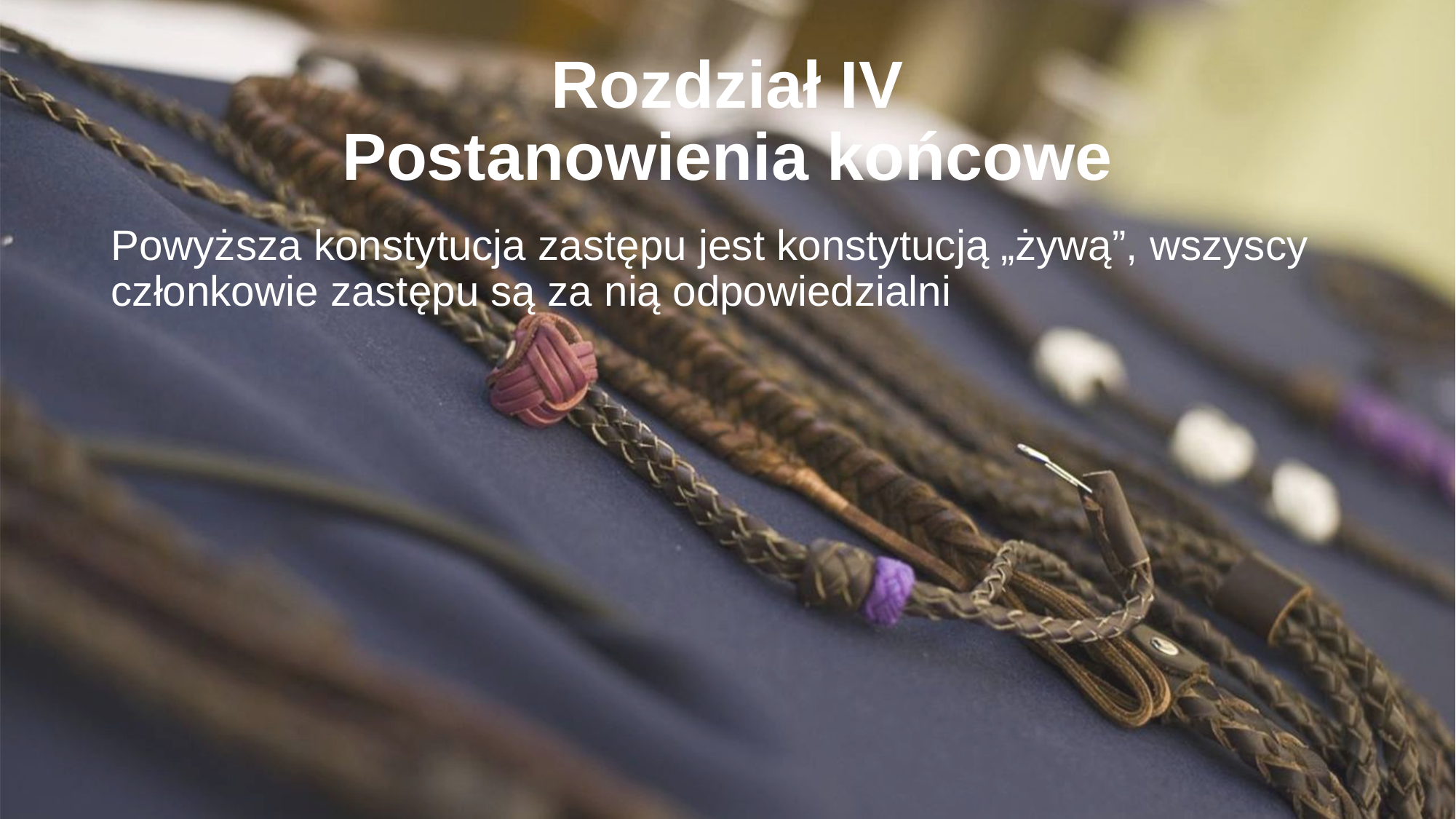

# Rozdział IV Postanowienia końcowe
Powyższa konstytucja zastępu jest konstytucją „żywą”, wszyscy członkowie zastępu są za nią odpowiedzialni